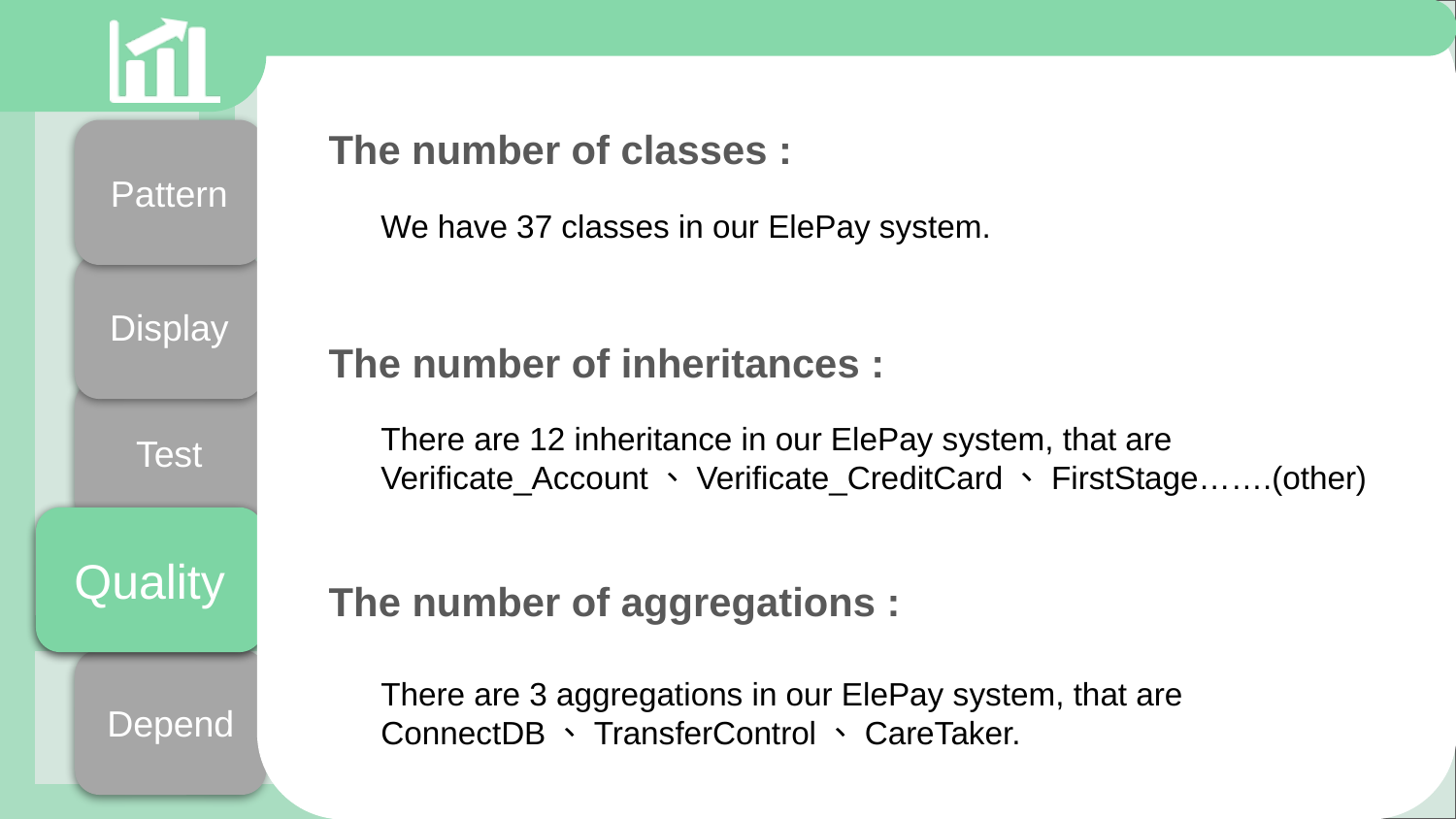

The number of classes :

We have 37 classes in our ElePay system.
The number of inheritances :

There are 12 inheritance in our ElePay system, that are Verificate_Account、Verificate_CreditCard、FirstStage…….(other)
The number of aggregations :

There are 3 aggregations in our ElePay system, that are
ConnectDB、TransferControl、CareTaker.